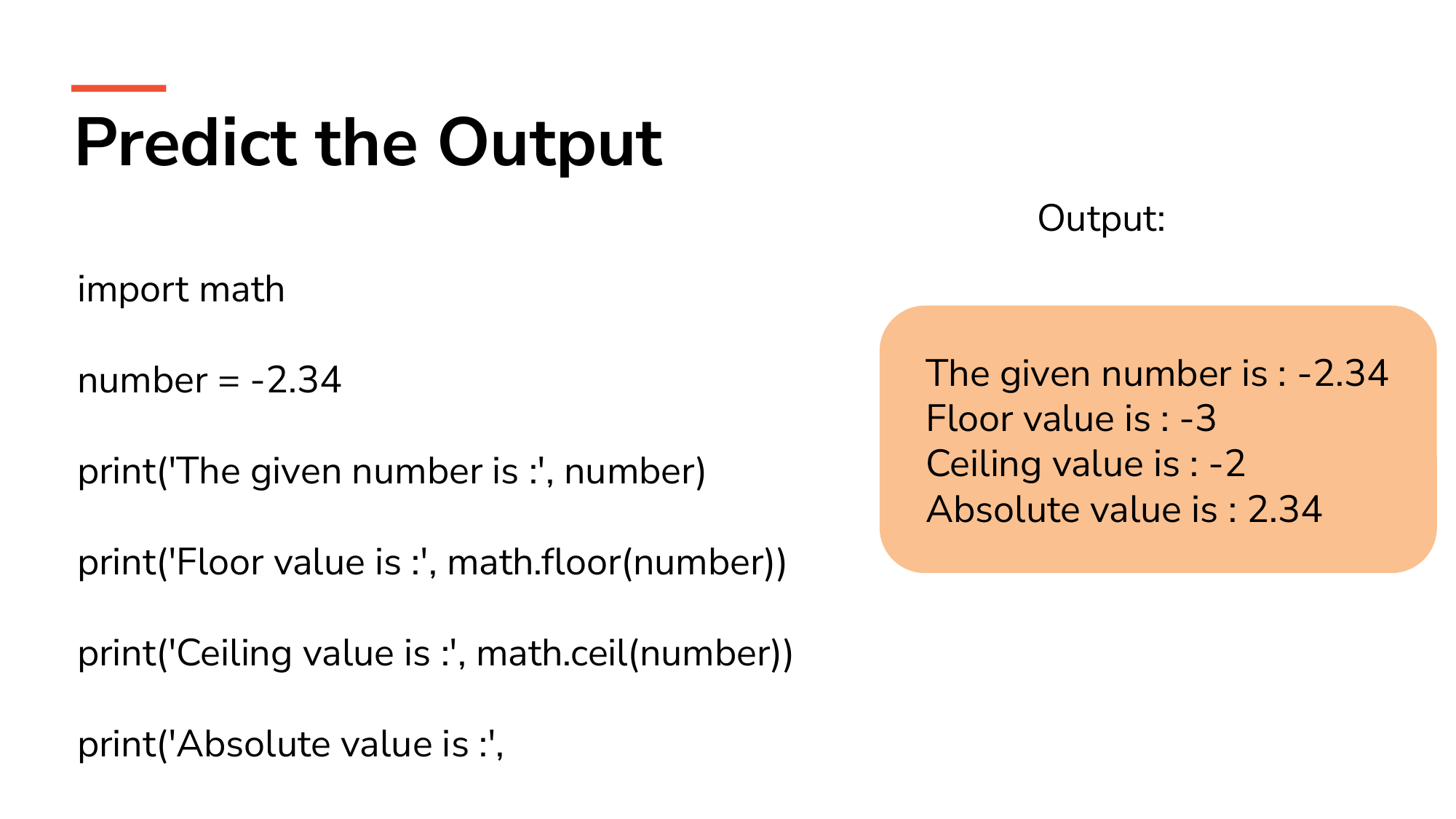

Predict the Output
Output:
import math
number = -2.34
print('The given number is :', number)
print('Floor value is :', math.floor(number))
print('Ceiling value is :', math.ceil(number))
print('Absolute value is :', math.fabs(number))

The given number is : -2.34
Floor value is : -3
Ceiling value is : -2
Absolute value is : 2.34